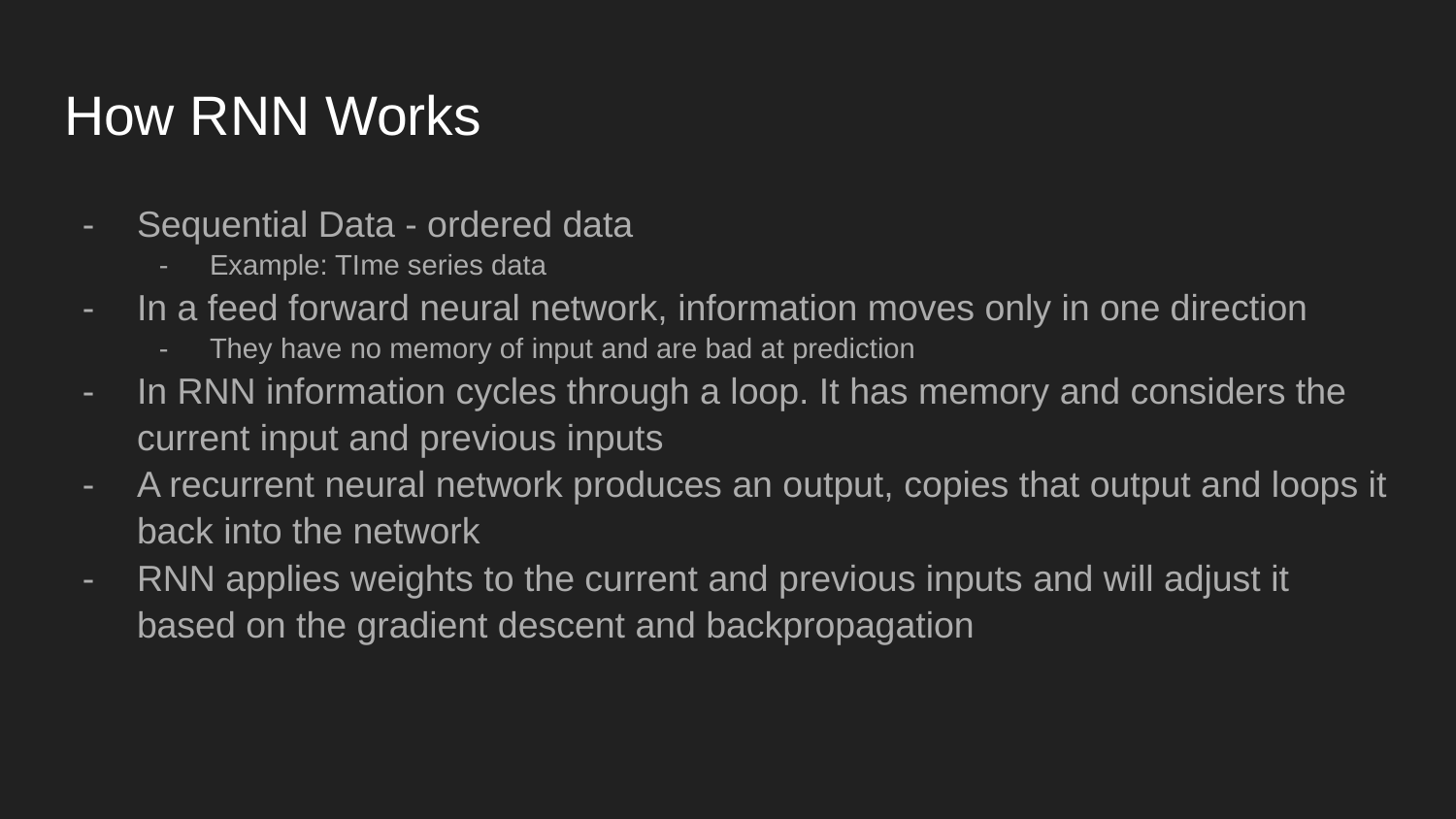

# How RNN Works
Sequential Data - ordered data
Example: TIme series data
In a feed forward neural network, information moves only in one direction
They have no memory of input and are bad at prediction
In RNN information cycles through a loop. It has memory and considers the current input and previous inputs
A recurrent neural network produces an output, copies that output and loops it back into the network
RNN applies weights to the current and previous inputs and will adjust it based on the gradient descent and backpropagation